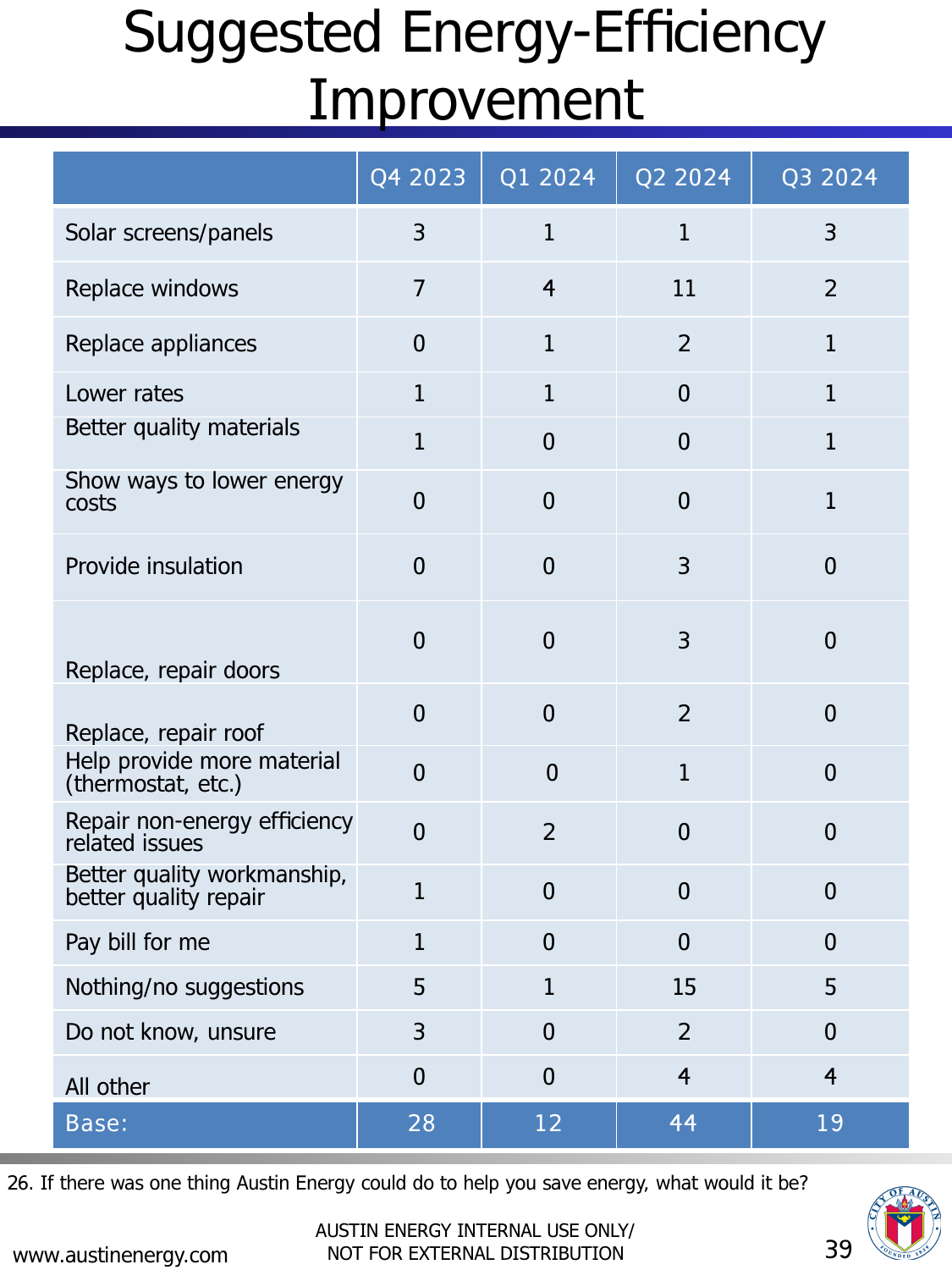

# Suggested Energy-Efficiency Improvement
|  | Q4 2023 | Q1 2024 | Q2 2024 | Q3 2024 |
| --- | --- | --- | --- | --- |
| Solar screens/panels | 3 | 1 | 1 | 3 |
| Replace windows | 7 | 4 | 11 | 2 |
| Replace appliances | 0 | 1 | 2 | 1 |
| Lower rates | 1 | 1 | 0 | 1 |
| Better quality materials | 1 | 0 | 0 | 1 |
| Show ways to lower energy costs | 0 | 0 | 0 | 1 |
| Provide insulation | 0 | 0 | 3 | 0 |
| Replace, repair doors | 0 | 0 | 3 | 0 |
| Replace, repair roof | 0 | 0 | 2 | 0 |
| Help provide more material (thermostat, etc.) | 0 | 0 | 1 | 0 |
| Repair non-energy efficiency related issues | 0 | 2 | 0 | 0 |
| Better quality workmanship, better quality repair | 1 | 0 | 0 | 0 |
| Pay bill for me | 1 | 0 | 0 | 0 |
| Nothing/no suggestions | 5 | 1 | 15 | 5 |
| Do not know, unsure | 3 | 0 | 2 | 0 |
| All other | 0 | 0 | 4 | 4 |
| Base: | 28 | 12 | 44 | 19 |
26. If there was one thing Austin Energy could do to help you save energy, what would it be?
39